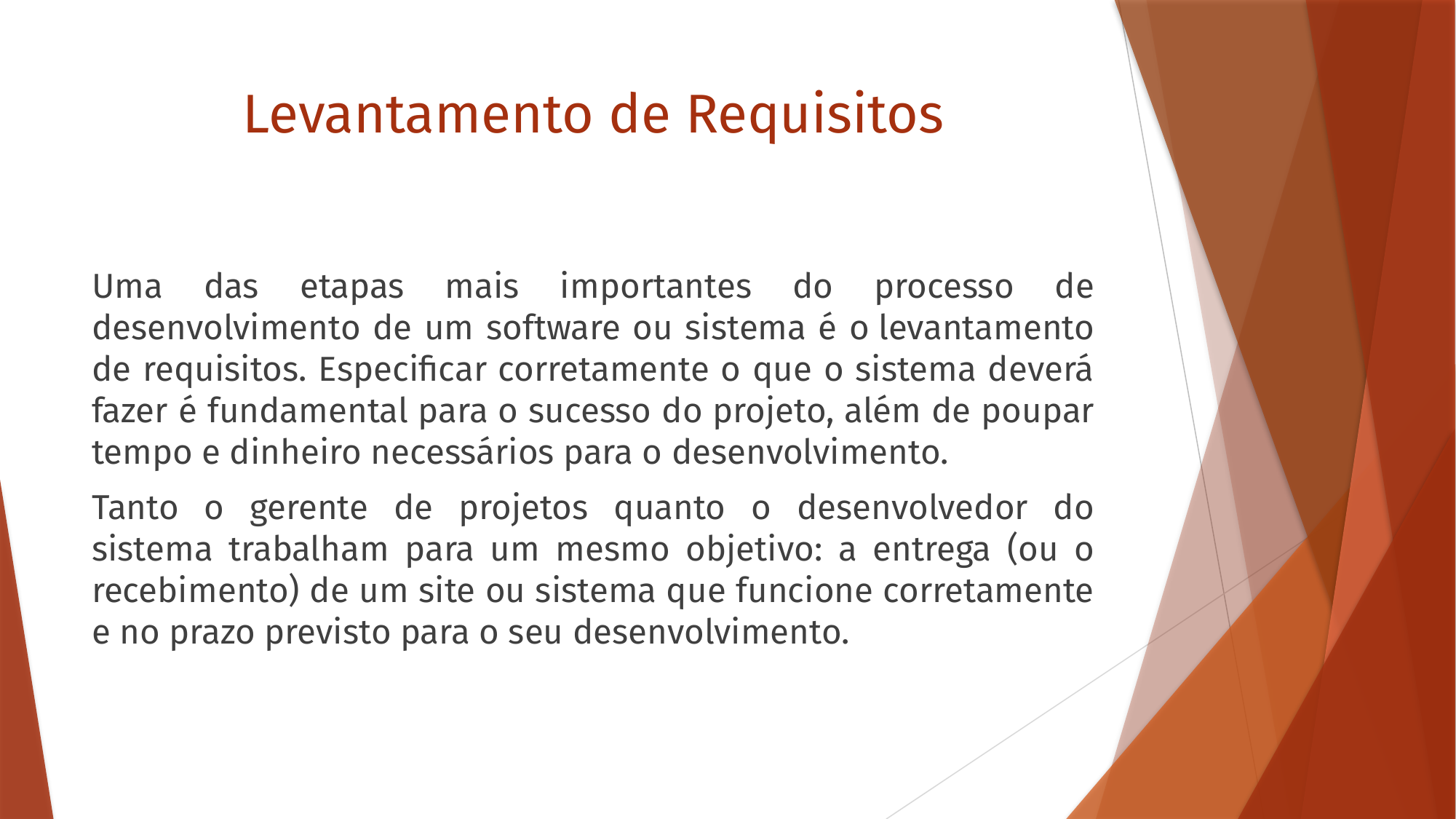

# Levantamento de Requisitos
Uma das etapas mais importantes do processo de desenvolvimento de um software ou sistema é o levantamento de requisitos. Especificar corretamente o que o sistema deverá fazer é fundamental para o sucesso do projeto, além de poupar tempo e dinheiro necessários para o desenvolvimento.
Tanto o gerente de projetos quanto o desenvolvedor do sistema trabalham para um mesmo objetivo: a entrega (ou o recebimento) de um site ou sistema que funcione corretamente e no prazo previsto para o seu desenvolvimento.